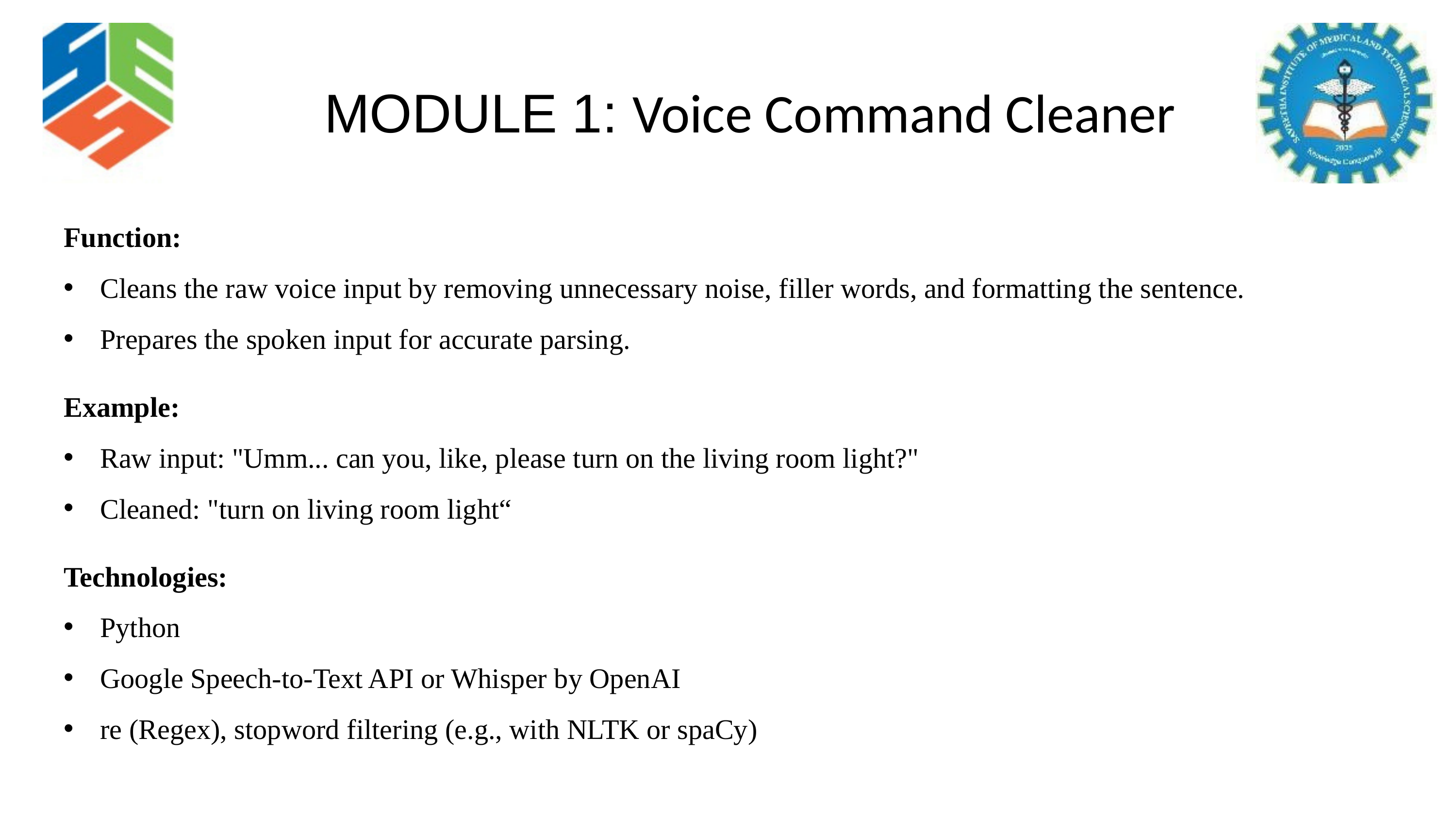

MODULE 1: Voice Command Cleaner
Function:
Cleans the raw voice input by removing unnecessary noise, filler words, and formatting the sentence.
Prepares the spoken input for accurate parsing.

Example:
Raw input: "Umm... can you, like, please turn on the living room light?"
Cleaned: "turn on living room light“

Technologies:
Python
Google Speech-to-Text API or Whisper by OpenAI
re (Regex), stopword filtering (e.g., with NLTK or spaCy)